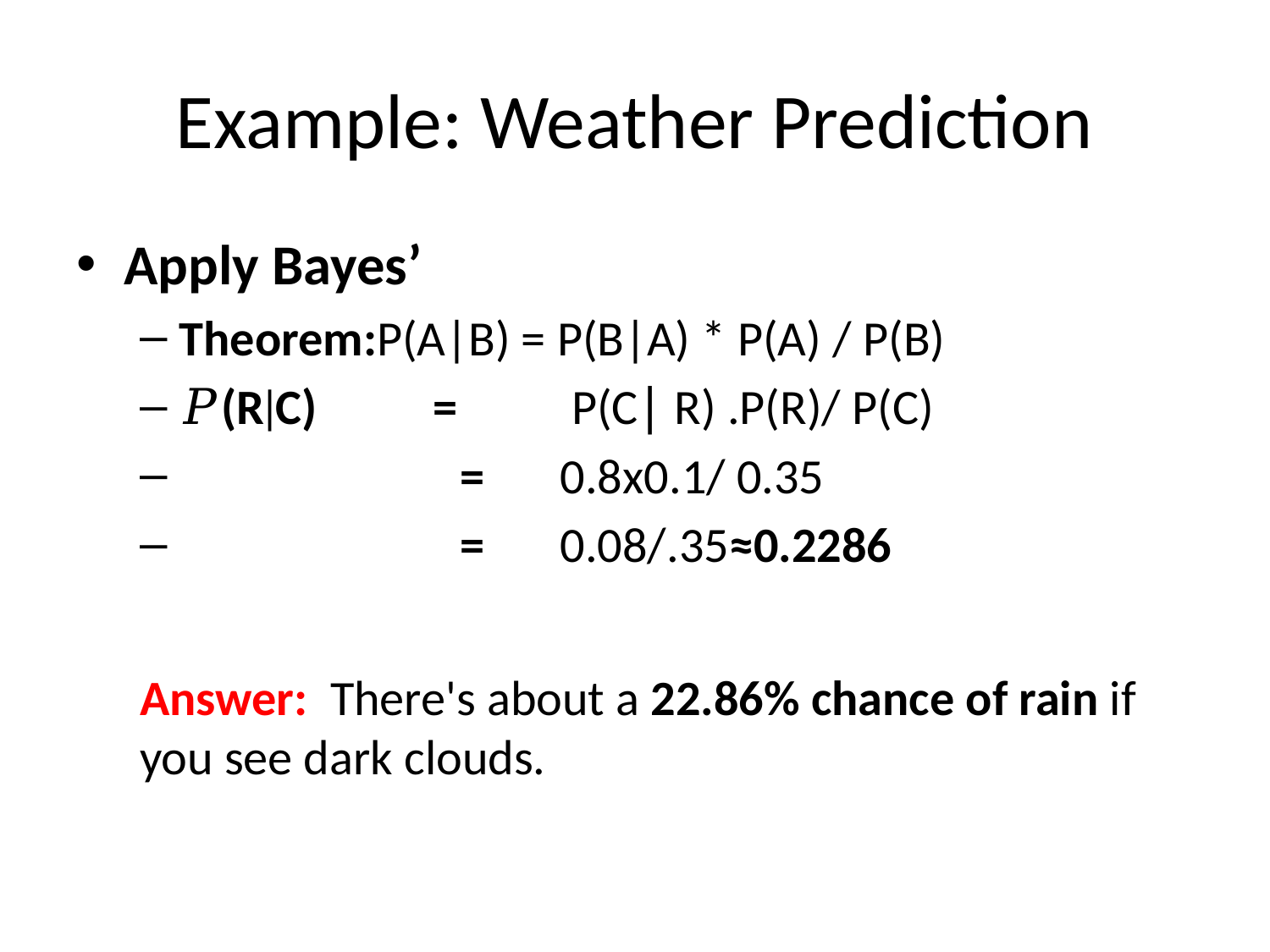

# Example: Weather Prediction
Apply Bayes’
Theorem:P(A|B) = P(B|A) * P(A) / P(B)
𝑃(R∣C)	=	 P(C∣ R) .P(R)/ P(C)​
                         =	0.8x0.1/ 0.35
                         =	0.08/.35≈0.2286

Answer:  There's about a 22.86% chance of rain if you see dark clouds.